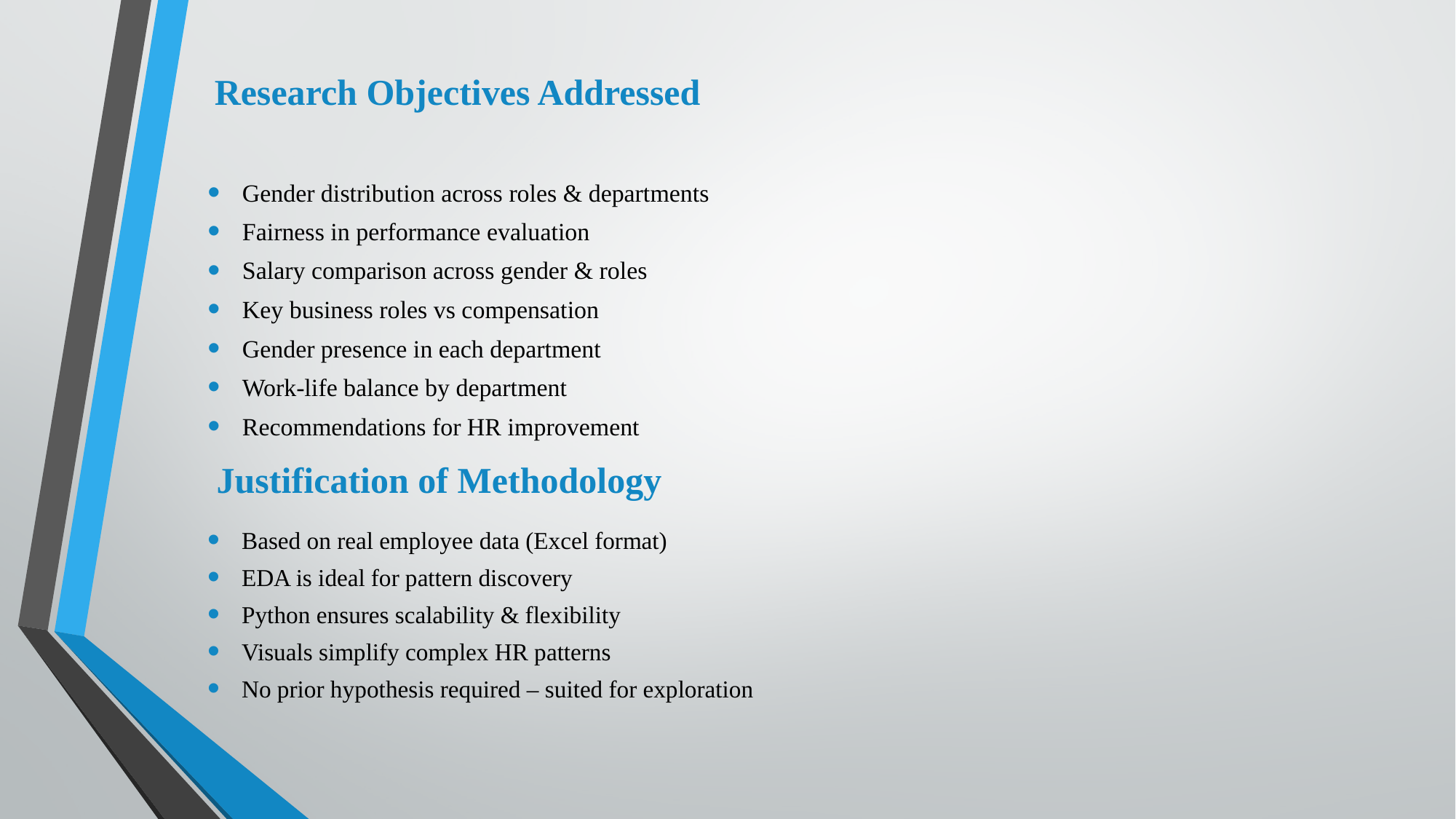

# Research Objectives Addressed

Gender distribution across roles & departments
Fairness in performance evaluation
Salary comparison across gender & roles
Key business roles vs compensation
Gender presence in each department
Work-life balance by department
Recommendations for HR improvement

 Justification of Methodology
Based on real employee data (Excel format)
EDA is ideal for pattern discovery
Python ensures scalability & flexibility
Visuals simplify complex HR patterns
No prior hypothesis required – suited for exploration